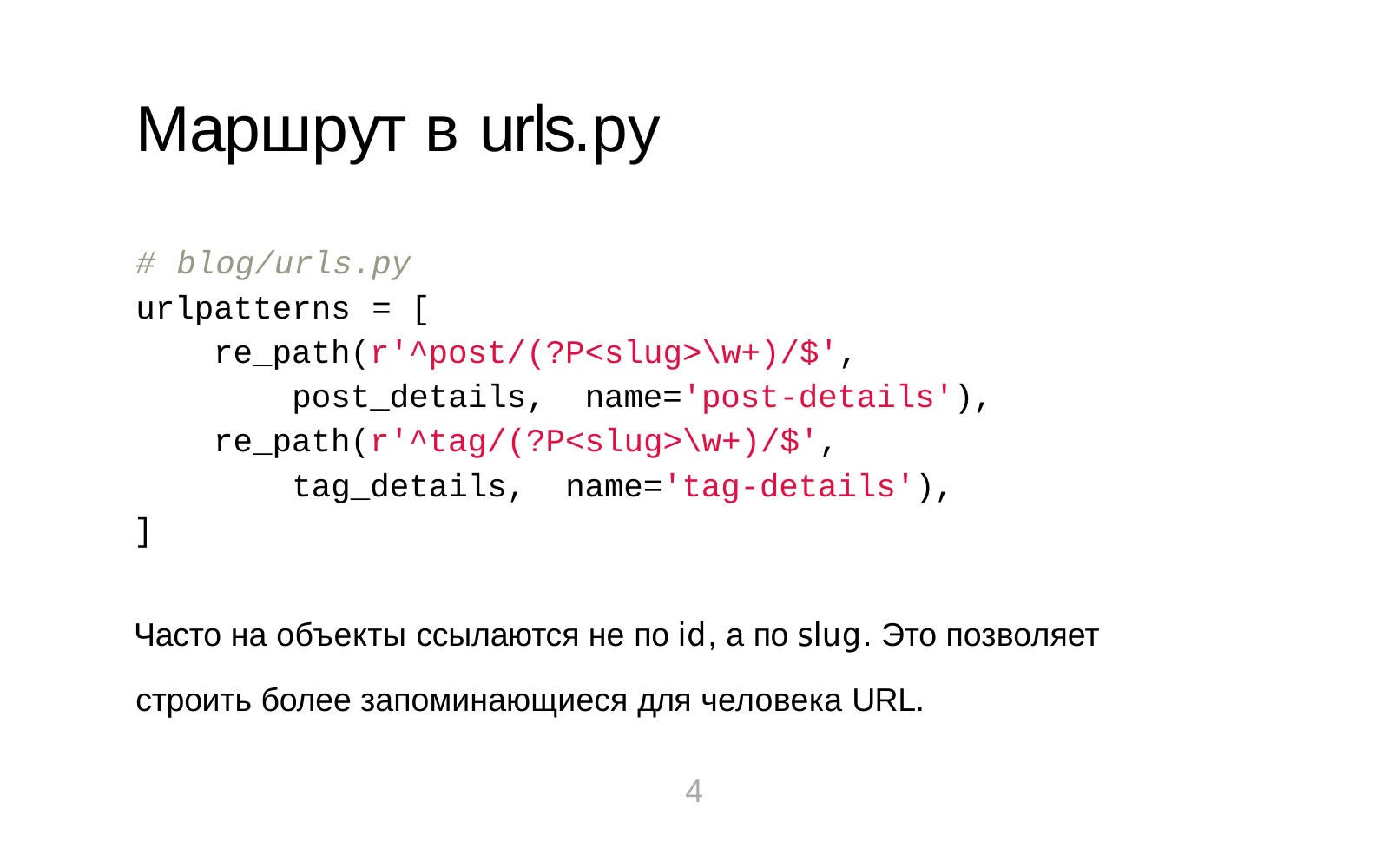

# Маршрут в urls.py
#	blog/urls.py
urlpatterns	=	[
re_path(r'^post/(?P<slug>\w+)/$',	post_details,  name='post-details'),
re_path(r'^tag/(?P<slug>\w+)/$',	tag_details,  name='tag-details'),
]

Часто на объекты ссылаются не по id, а по slug. Это позволяет  строить более запоминающиеся для человека URL.
4